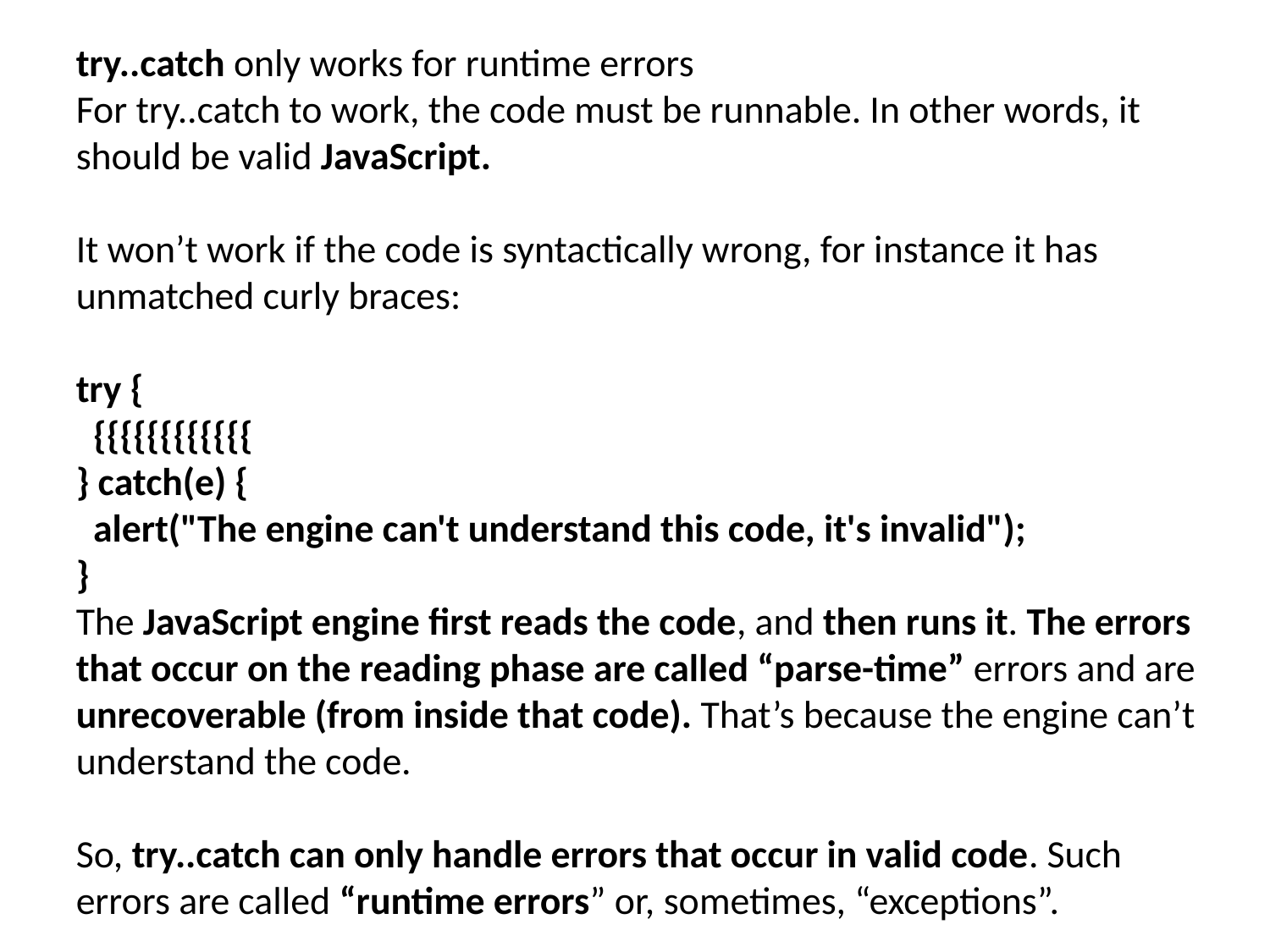

try..catch only works for runtime errors
For try..catch to work, the code must be runnable. In other words, it should be valid JavaScript.

It won’t work if the code is syntactically wrong, for instance it has unmatched curly braces:

try {
  {{{{{{{{{{{{
} catch(e) {
  alert("The engine can't understand this code, it's invalid");
}
The JavaScript engine first reads the code, and then runs it. The errors that occur on the reading phase are called “parse-time” errors and are unrecoverable (from inside that code). That’s because the engine can’t understand the code.

So, try..catch can only handle errors that occur in valid code. Such errors are called “runtime errors” or, sometimes, “exceptions”.